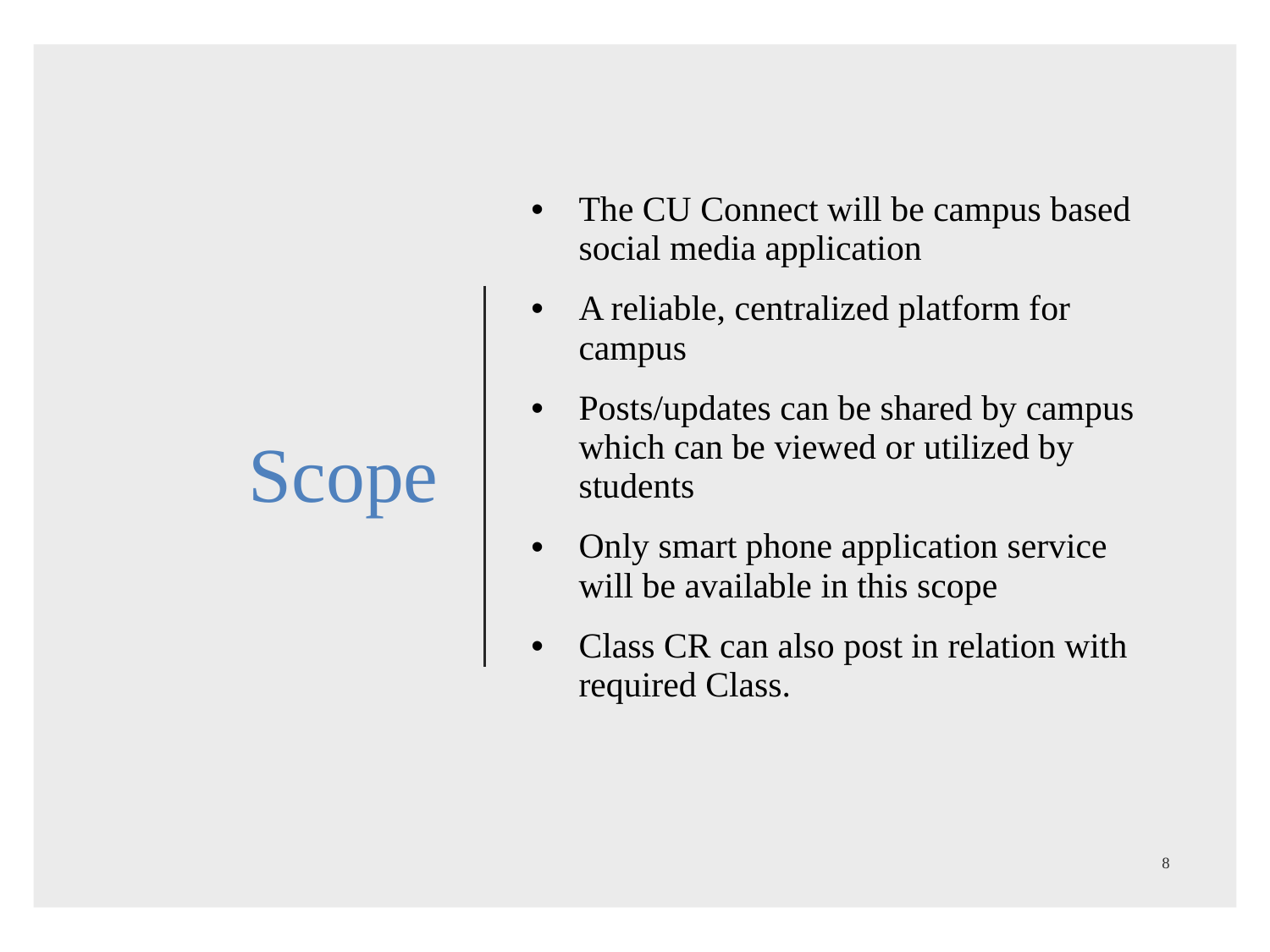

# Scope
The CU Connect will be campus based social media application
A reliable, centralized platform for campus
Posts/updates can be shared by campus which can be viewed or utilized by students
Only smart phone application service will be available in this scope
Class CR can also post in relation with required Class.

8